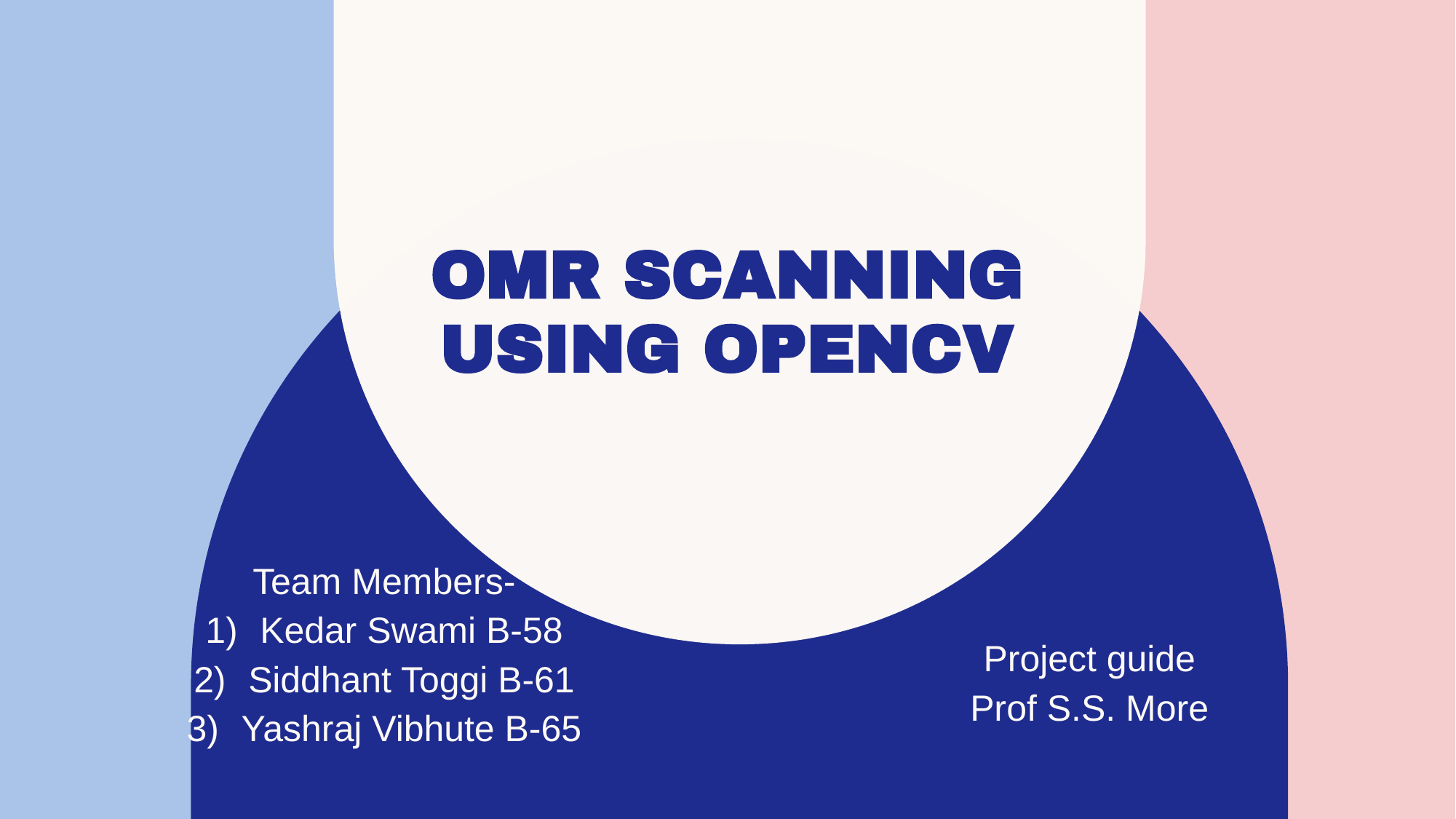

# OMR Scanning using opencv
Team Members-
Kedar Swami B-58
Siddhant Toggi B-61
Yashraj Vibhute B-65
Project guide
Prof S.S. More